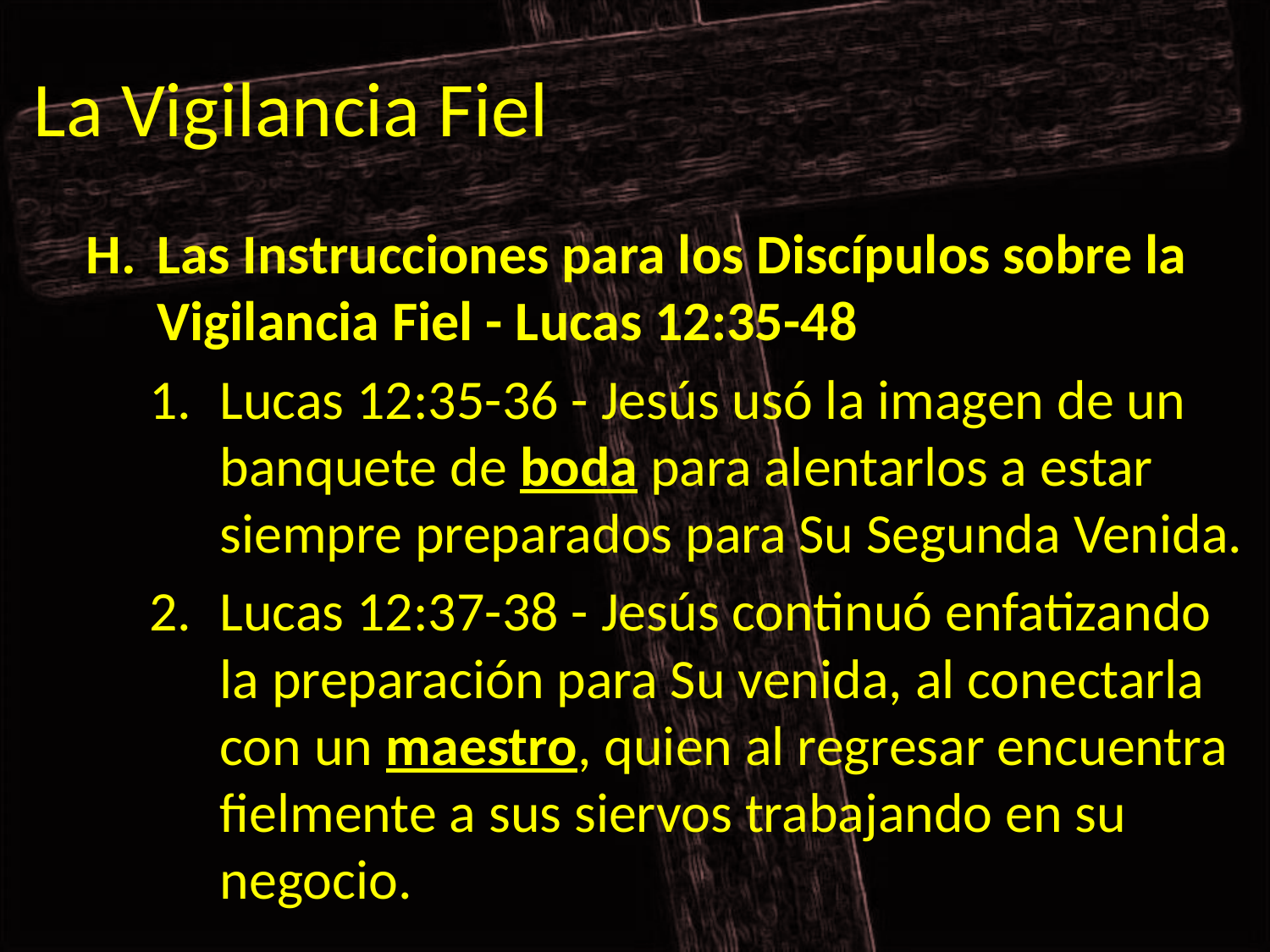

# La Vigilancia Fiel
Las Instrucciones para los Discípulos sobre la Vigilancia Fiel - Lucas 12:35-48
Lucas 12:35-36 - Jesús usó la imagen de un banquete de boda para alentarlos a estar siempre preparados para Su Segunda Venida.
Lucas 12:37-38 - Jesús continuó enfatizando la preparación para Su venida, al conectarla con un maestro, quien al regresar encuentra fielmente a sus siervos trabajando en su negocio.